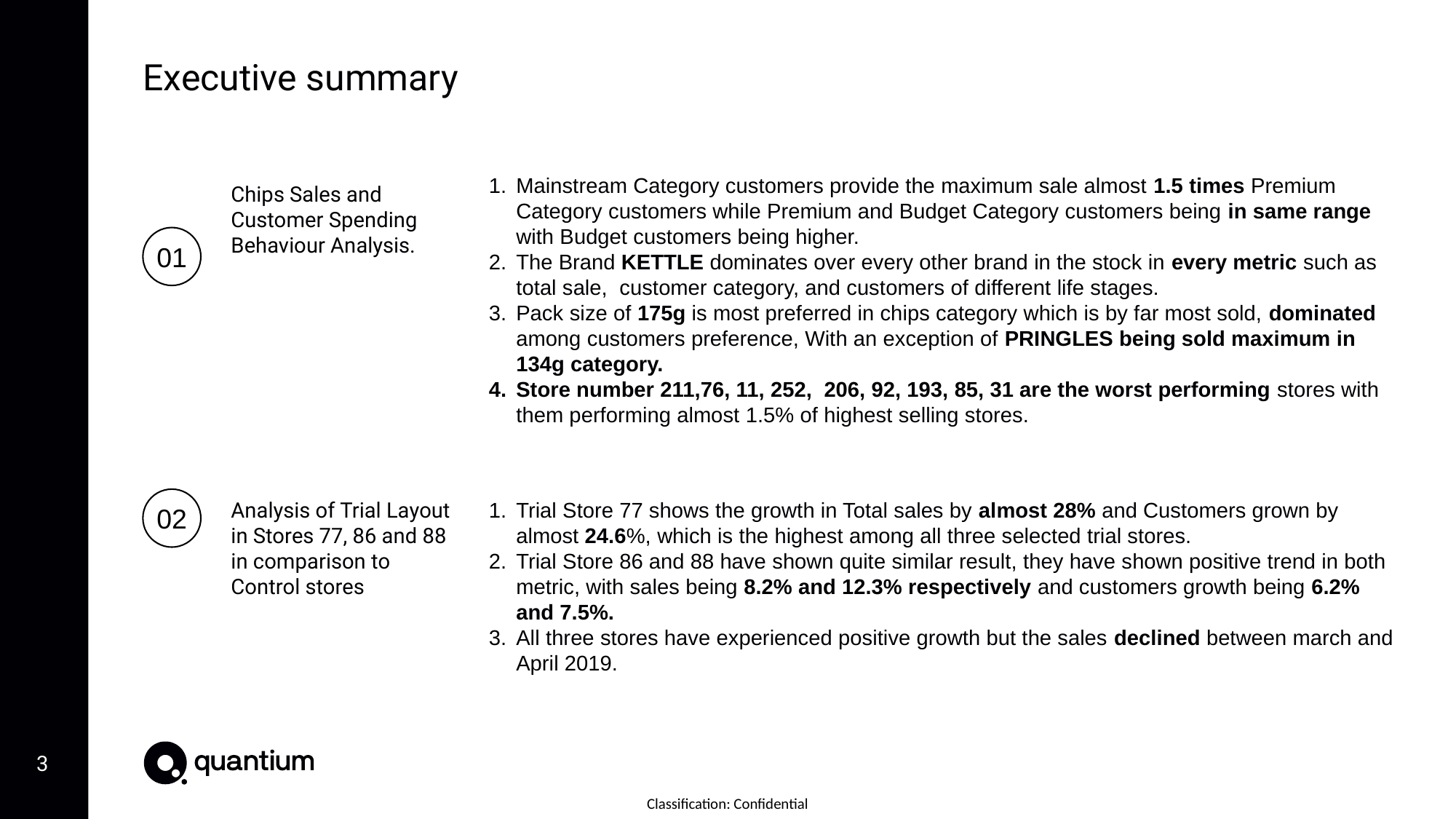

Executive summary
Mainstream Category customers provide the maximum sale almost 1.5 times Premium Category customers while Premium and Budget Category customers being in same range with Budget customers being higher.
The Brand KETTLE dominates over every other brand in the stock in every metric such as total sale,  customer category, and customers of different life stages.
Pack size of 175g is most preferred in chips category which is by far most sold, dominated among customers preference, With an exception of PRINGLES being sold maximum in 134g category.
Store number 211,76, 11, 252,  206, 92, 193, 85, 31 are the worst performing stores with them performing almost 1.5% of highest selling stores.

Chips Sales and Customer Spending Behaviour Analysis.
01
02
Analysis of Trial Layout in Stores 77, 86 and 88 in comparison to Control stores
Trial Store 77 shows the growth in Total sales by almost 28% and Customers grown by almost 24.6%, which is the highest among all three selected trial stores.
Trial Store 86 and 88 have shown quite similar result, they have shown positive trend in both metric, with sales being 8.2% and 12.3% respectively and customers growth being 6.2% and 7.5%.
All three stores have experienced positive growth but the sales declined between march and April 2019.